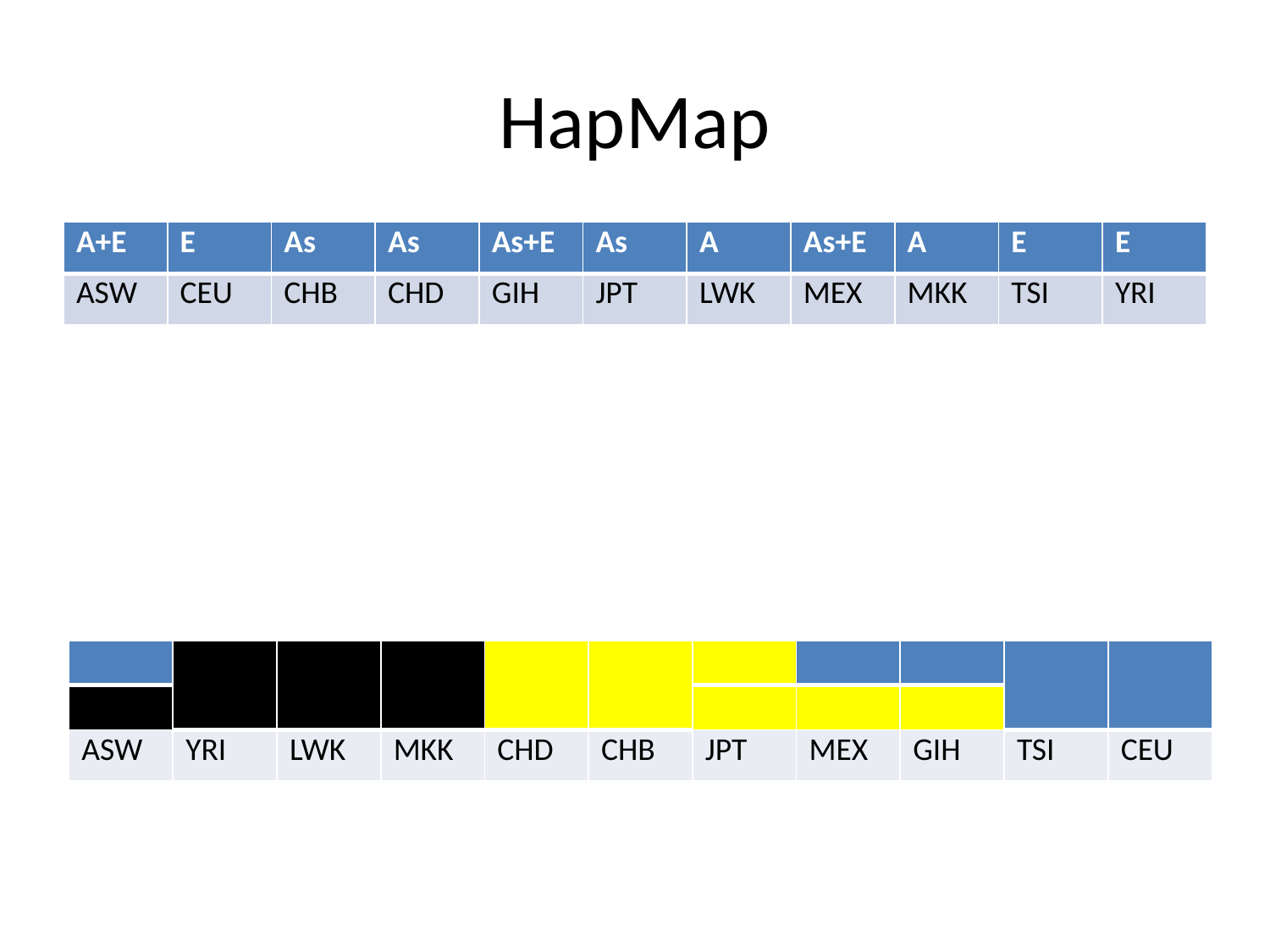

# HapMap
| A+E | E | As | As | As+E | As | A | As+E | A | E | E |
| --- | --- | --- | --- | --- | --- | --- | --- | --- | --- | --- |
| ASW | CEU | CHB | CHD | GIH | JPT | LWK | MEX | MKK | TSI | YRI |
|  |  |  |  |  |  |  |  |  |  |  |
| --- | --- | --- | --- | --- | --- | --- | --- | --- | --- | --- |
|  |  |  |  |  |  |  |  |  |  |  |
| ASW | YRI | LWK | MKK | CHD | CHB | JPT | MEX | GIH | TSI | CEU |